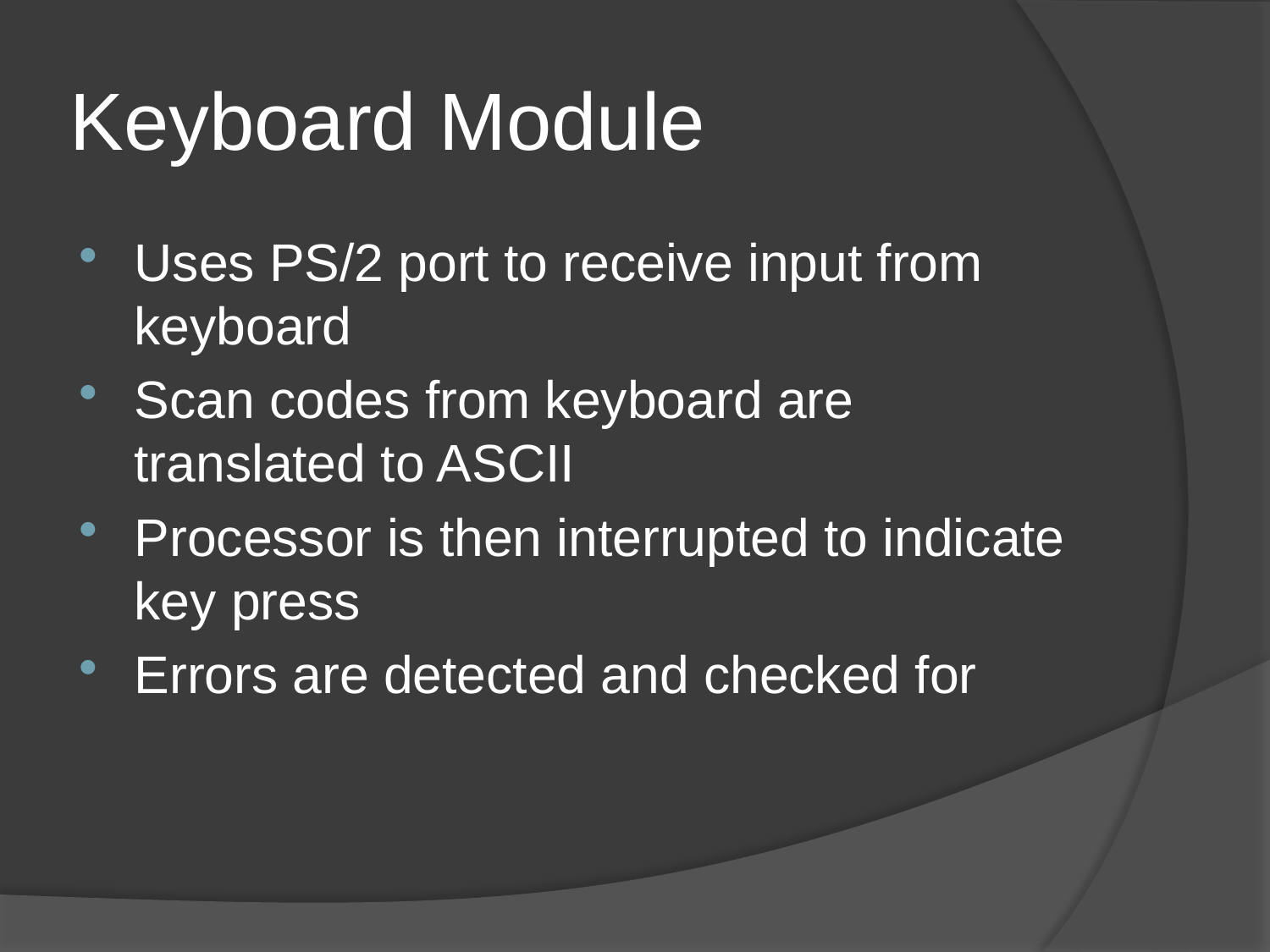

# Keyboard Module
Uses PS/2 port to receive input from keyboard
Scan codes from keyboard are translated to ASCII
Processor is then interrupted to indicate key press
Errors are detected and checked for